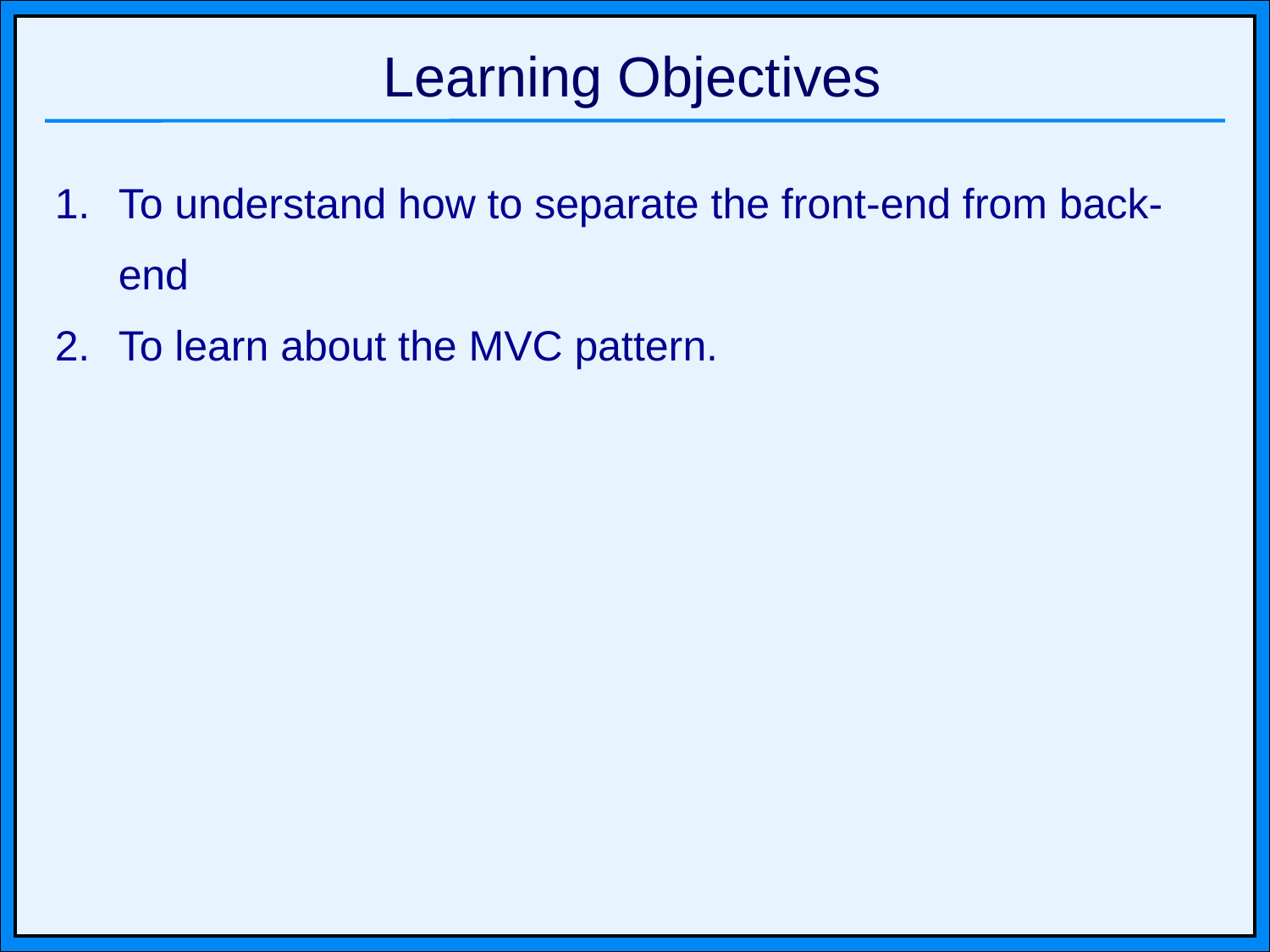

# Learning Objectives

To understand how to separate the front-end from back-end
To learn about the MVC pattern.